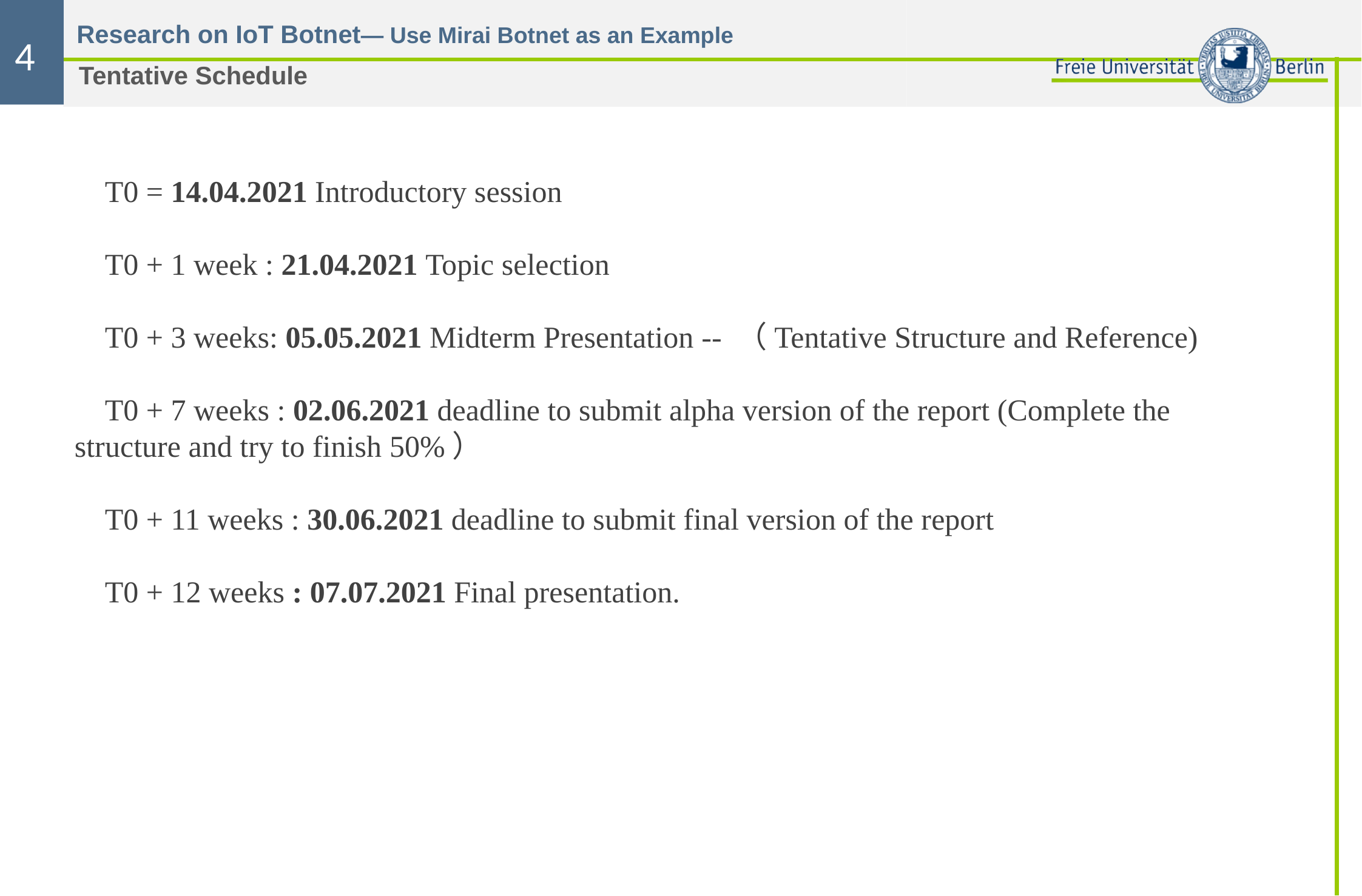

4
Tentative Schedule
    T0 = 14.04.2021 Introductory session
    T0 + 1 week : 21.04.2021 Topic selection
    T0 + 3 weeks: 05.05.2021 Midterm Presentation -- （Tentative Structure and Reference)
    T0 + 7 weeks : 02.06.2021 deadline to submit alpha version of the report (Complete the structure and try to finish 50%）
    T0 + 11 weeks : 30.06.2021 deadline to submit final version of the report
    T0 + 12 weeks : 07.07.2021 Final presentation.